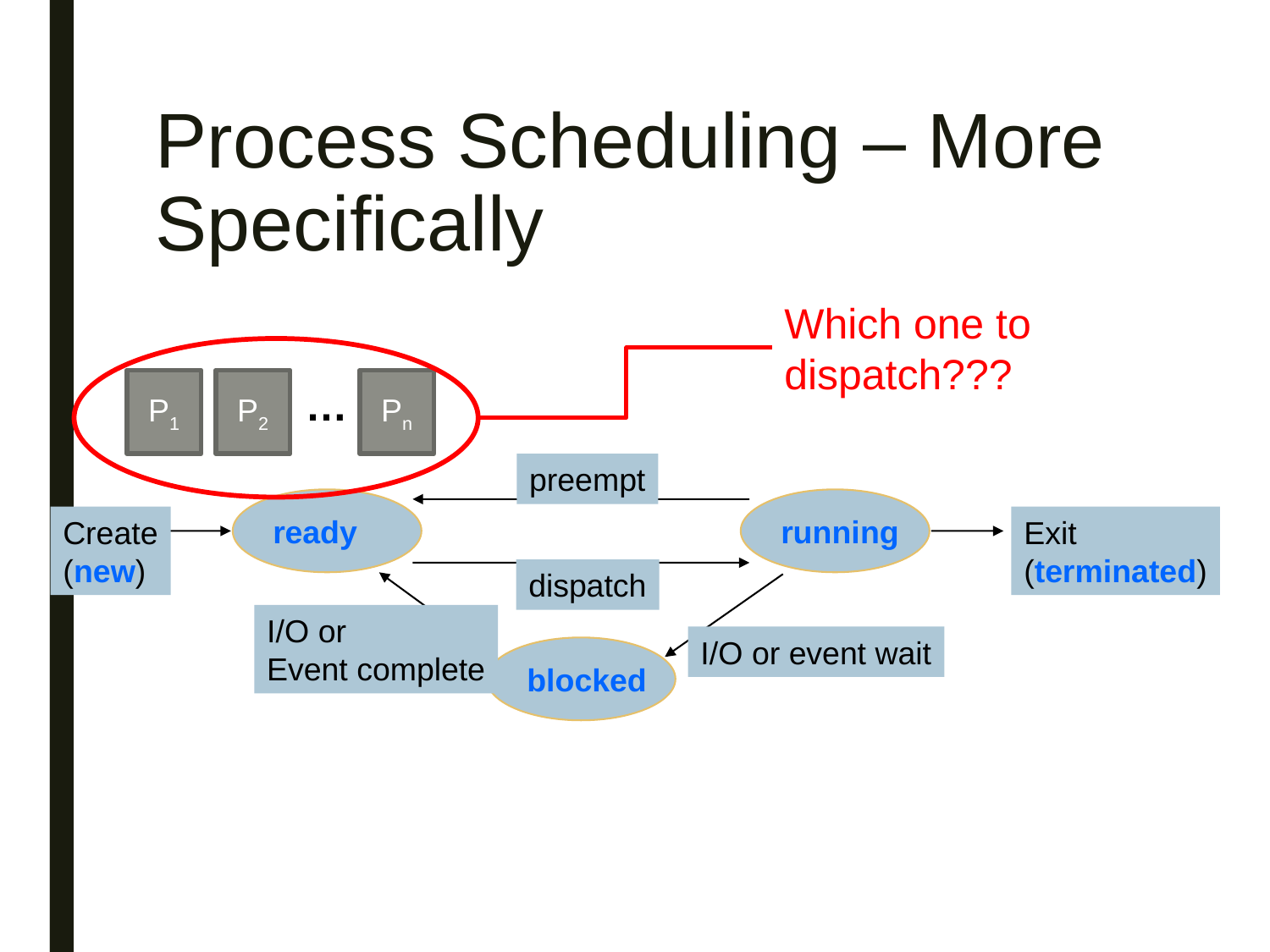

# Process Scheduling – More Specifically
Which one to dispatch???

P2
P1
Pn
…
preempt
ready
running

Create
(new)
Exit
(terminated)

dispatch

I/O or
Event complete
I/O or event wait
blocked